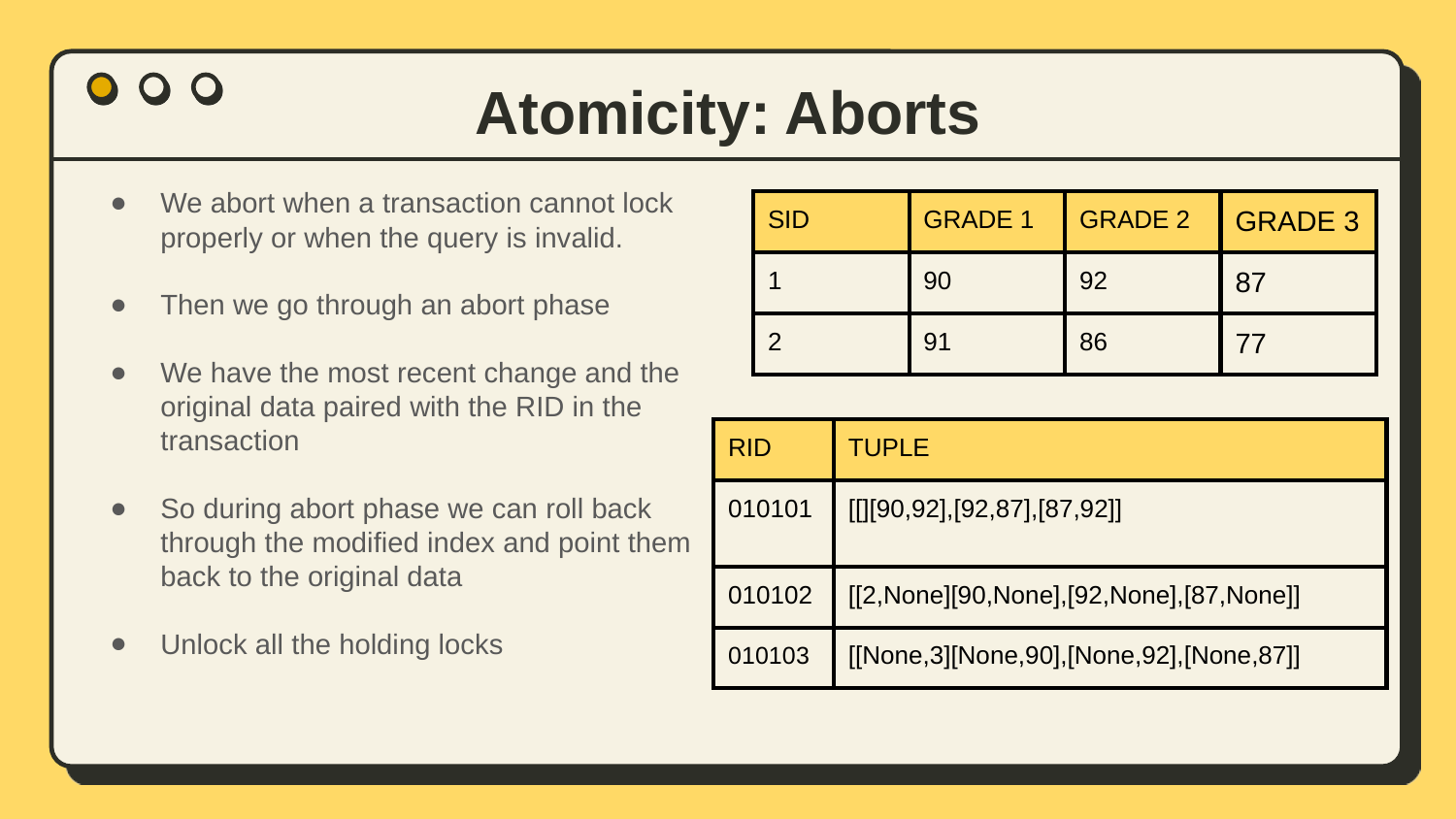

# Atomicity: Aborts
We abort when a transaction cannot lock properly or when the query is invalid.
Then we go through an abort phase
We have the most recent change and the original data paired with the RID in the transaction
So during abort phase we can roll back through the modified index and point them back to the original data
Unlock all the holding locks
| SID | GRADE 1 | GRADE 2 | GRADE 3 |
| --- | --- | --- | --- |
| 1 | 90 | 92 | 87 |
| 2 | 91 | 86 | 77 |
| RID | TUPLE |
| --- | --- |
| 010101 | [[][90,92],[92,87],[87,92]] |
| 010102 | [[2,None][90,None],[92,None],[87,None]] |
| 010103 | [[None,3][None,90],[None,92],[None,87]] |